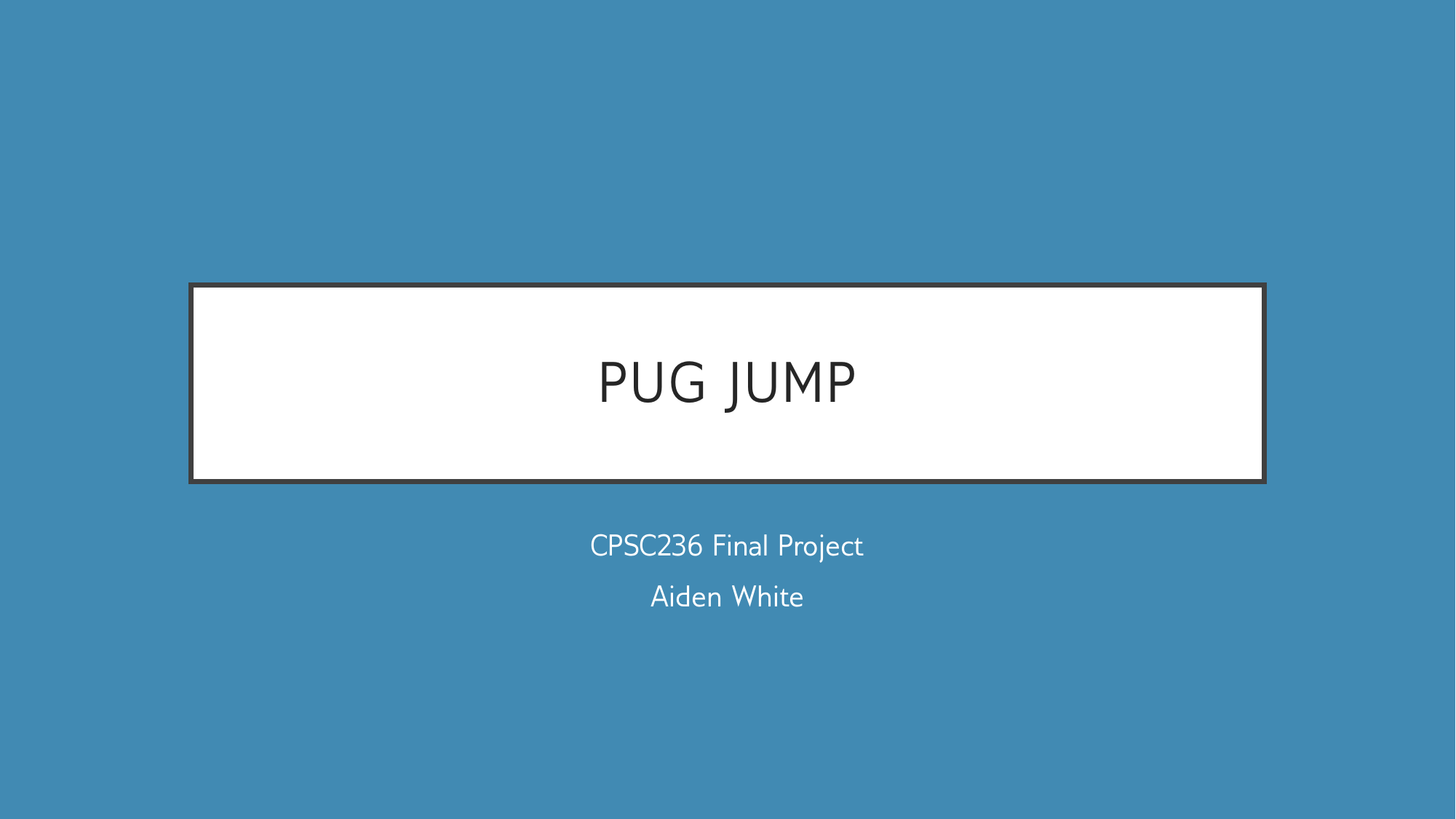

# Pug Jump
CPSC236 Final Project
Aiden White